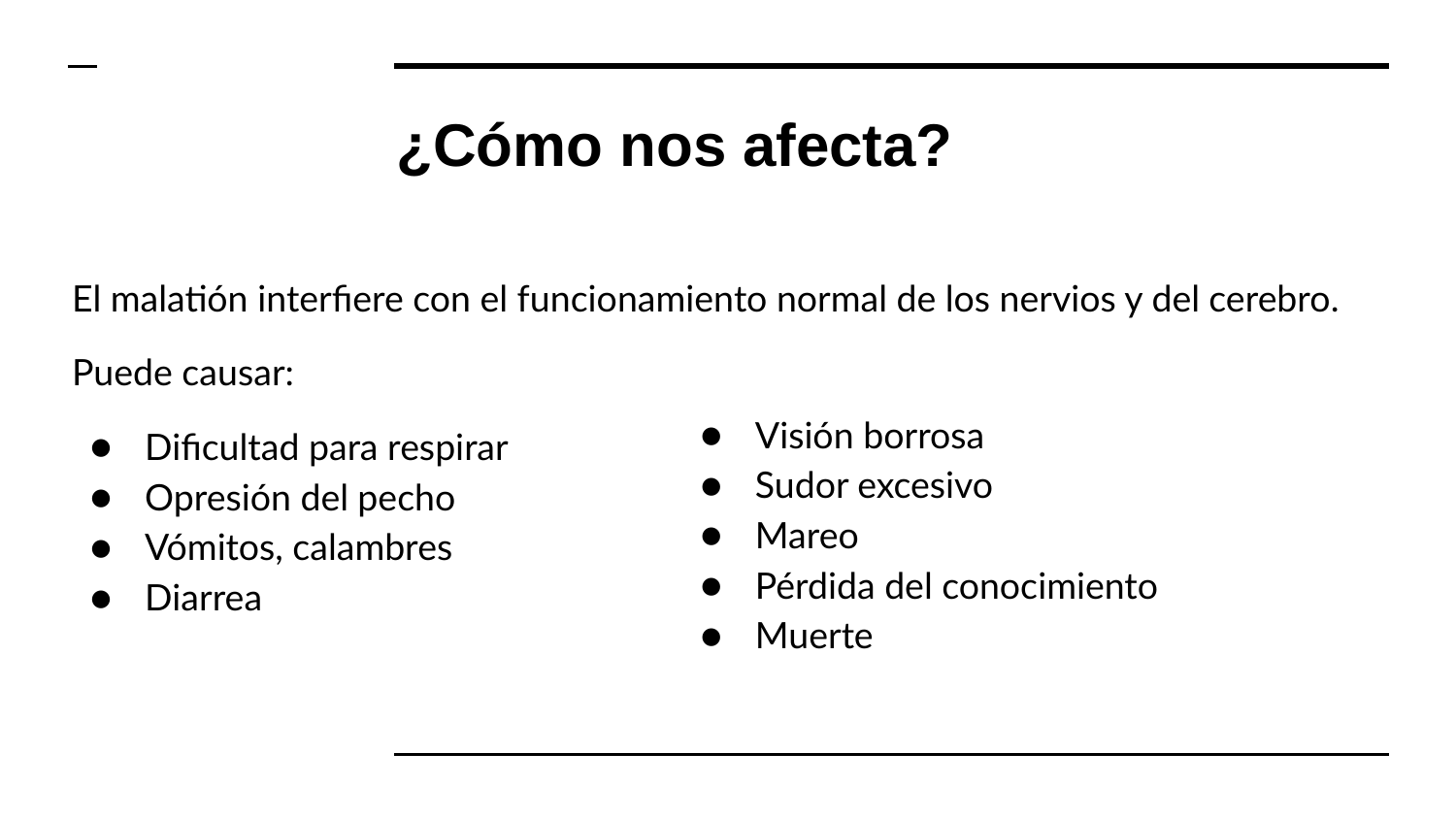

# ¿Cómo nos afecta?
El malatión interfiere con el funcionamiento normal de los nervios y del cerebro.
Puede causar:
Dificultad para respirar
Opresión del pecho
Vómitos, calambres
Diarrea

Visión borrosa
Sudor excesivo
Mareo
Pérdida del conocimiento
Muerte